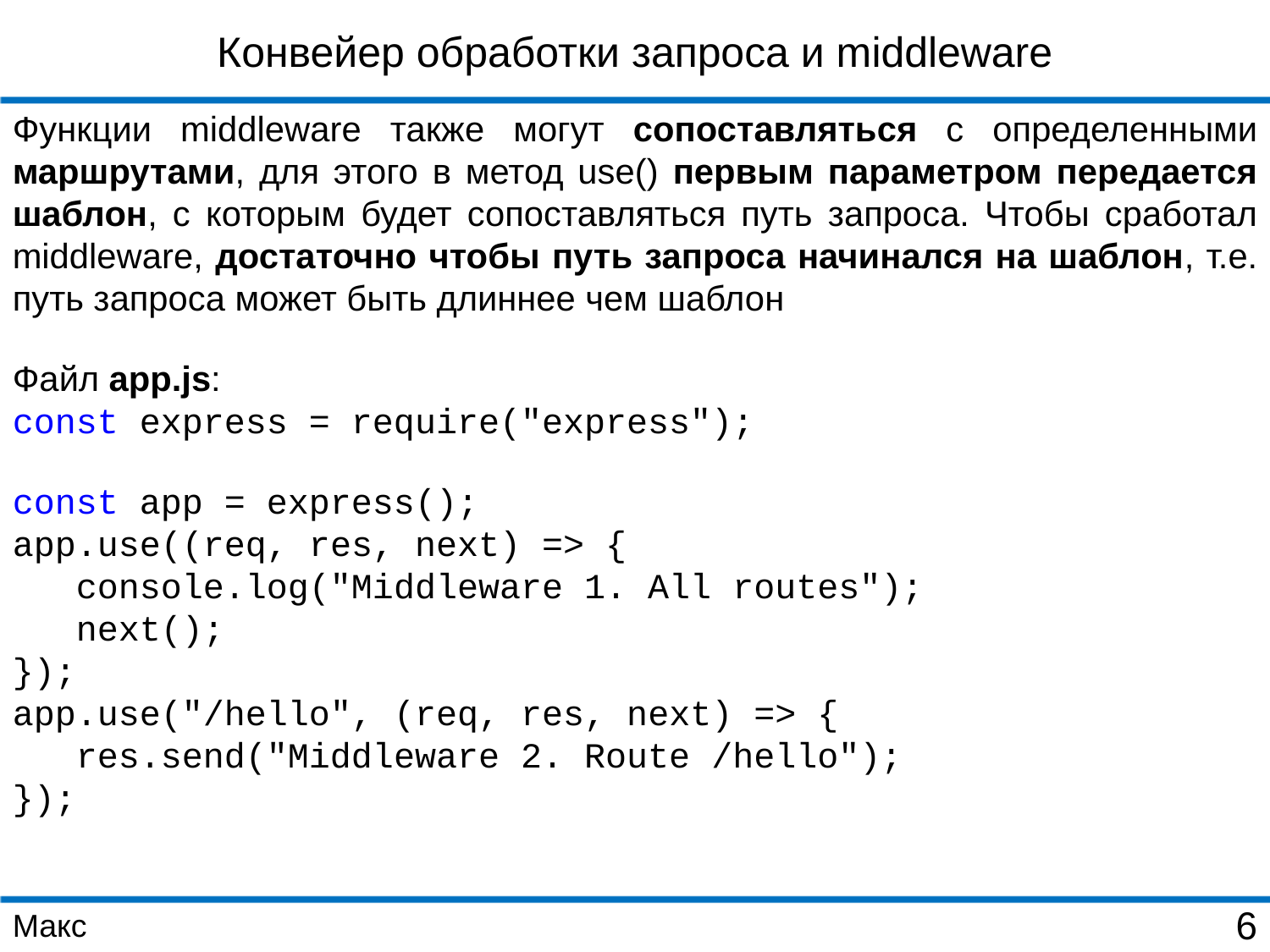

Конвейер обработки запроса и middleware
Функции middleware также могут сопоставляться с определенными маршрутами, для этого в метод use() первым параметром передается шаблон, с которым будет сопоставляться путь запроса. Чтобы сработал middleware, достаточно чтобы путь запроса начинался на шаблон, т.е. путь запроса может быть длиннее чем шаблон

Файл app.js:
const express = require("express");

const app = express();
app.use((req, res, next) => {
   console.log("Middleware 1. All routes");
   next();
});
app.use("/hello", (req, res, next) => {
   res.send("Middleware 2. Route /hello");
});
Макс
6